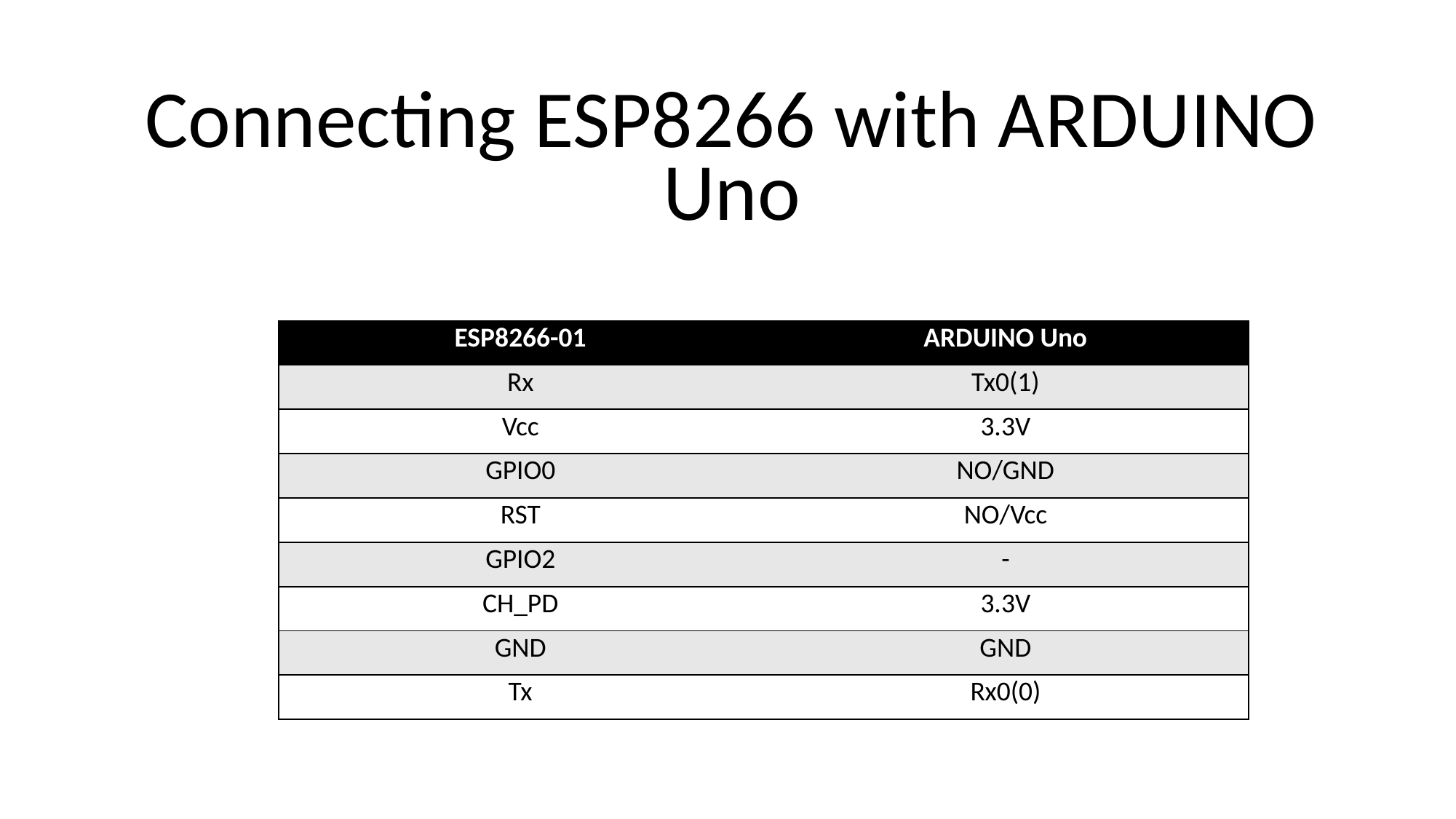

Connecting ESP8266 with ARDUINO Uno
| ESP8266-01 | ARDUINO Uno |
| --- | --- |
| Rx | Tx0(1) |
| Vcc | 3.3V |
| GPIO0 | NO/GND |
| RST | NO/Vcc |
| GPIO2 | - |
| CH\_PD | 3.3V |
| GND | GND |
| Tx | Rx0(0) |